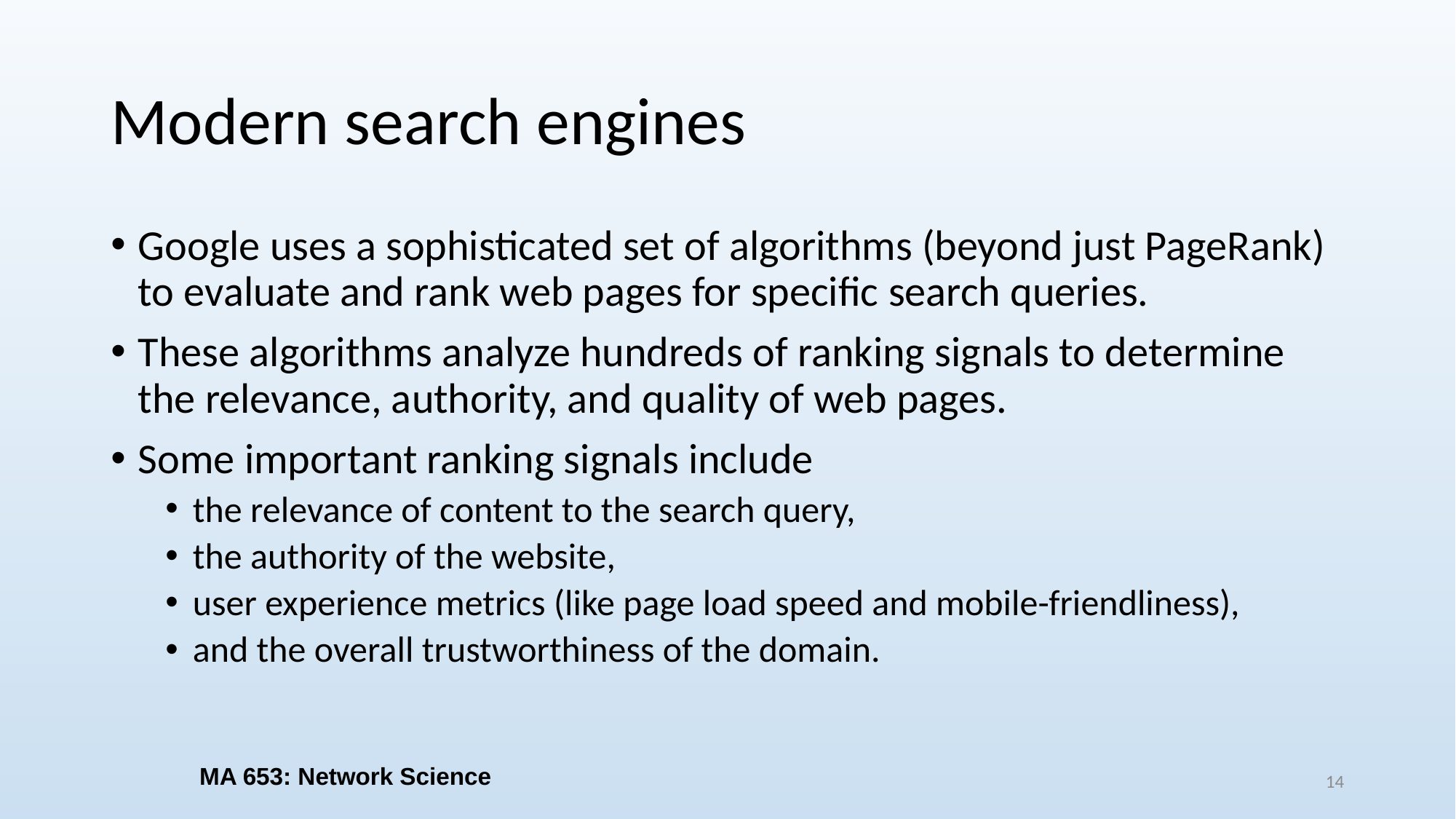

# Modern search engines
Google uses a sophisticated set of algorithms (beyond just PageRank) to evaluate and rank web pages for specific search queries.
These algorithms analyze hundreds of ranking signals to determine the relevance, authority, and quality of web pages.
Some important ranking signals include
the relevance of content to the search query,
the authority of the website,
user experience metrics (like page load speed and mobile-friendliness),
and the overall trustworthiness of the domain.

MA 653: Network Science
14